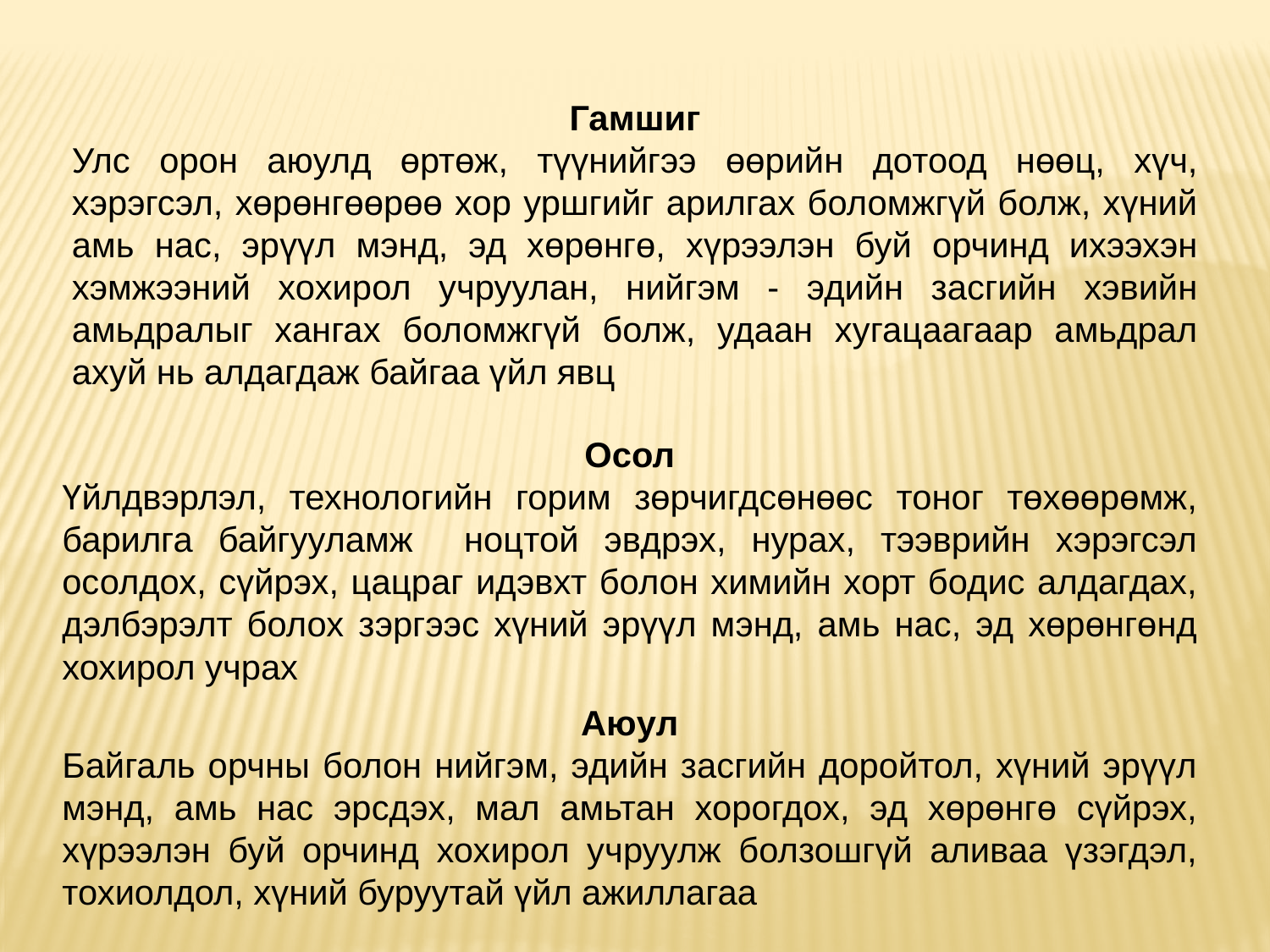

Гамшиг
Улс орон аюулд өртөж, түүнийгээ өөрийн дотоод нөөц, хүч, хэрэгсэл, хөрөнгөөрөө хор уршгийг арилгах боломжгүй болж, хүний амь нас, эрүүл мэнд, эд хөрөнгө, хүрээлэн буй орчинд ихээхэн хэмжээний хохирол учруулан, нийгэм - эдийн засгийн хэвийн амьдралыг хангах боломжгүй болж, удаан хугацаагаар амьдрал ахуй нь алдагдаж байгаа үйл явц
Осол
Үйлдвэрлэл, технологийн горим зөрчигдсөнөөс тоног төхөөрөмж, барилга байгууламж  ноцтой эвдрэх, нурах, тээврийн хэрэгсэл осолдох, сүйрэх, цацраг идэвхт болон химийн хорт бодис алдагдах, дэлбэрэлт болох зэргээс хүний эрүүл мэнд, амь нас, эд хөрөнгөнд хохирол учрах
Аюул
Байгаль орчны болон нийгэм, эдийн засгийн доройтол, хүний эрүүл мэнд, амь нас эрсдэх, мал амьтан хорогдох, эд хөрөнгө сүйрэх, хүрээлэн буй орчинд хохирол учруулж болзошгүй аливаа үзэгдэл, тохиолдол, хүний буруутай үйл ажиллагаа